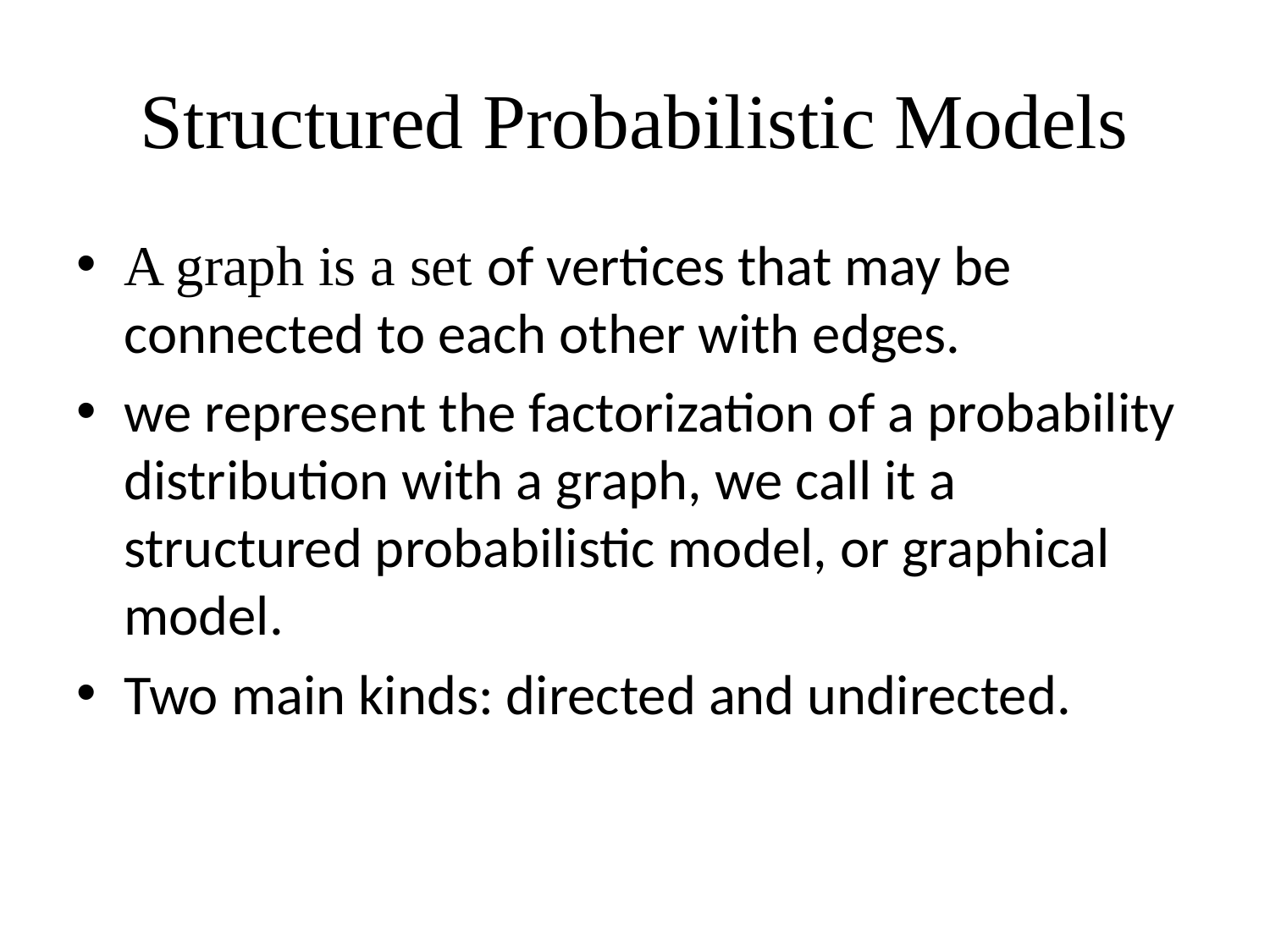

# Structured Probabilistic Models
A graph is a set of vertices that may be connected to each other with edges.
we represent the factorization of a probability distribution with a graph, we call it a structured probabilistic model, or graphical model.
Two main kinds: directed and undirected.